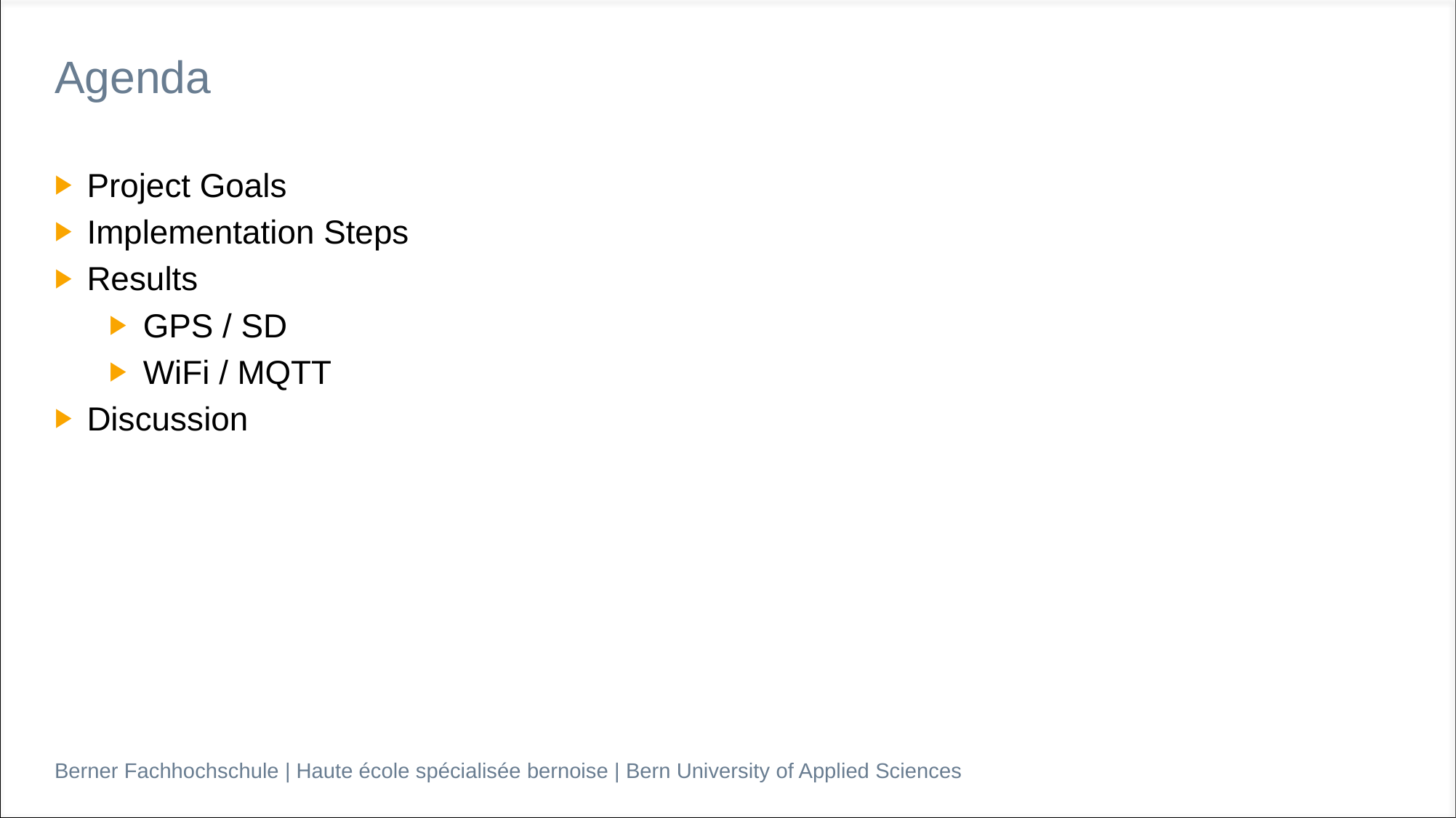

# Agenda
Project Goals
Implementation Steps
Results
GPS / SD
WiFi / MQTT
Discussion